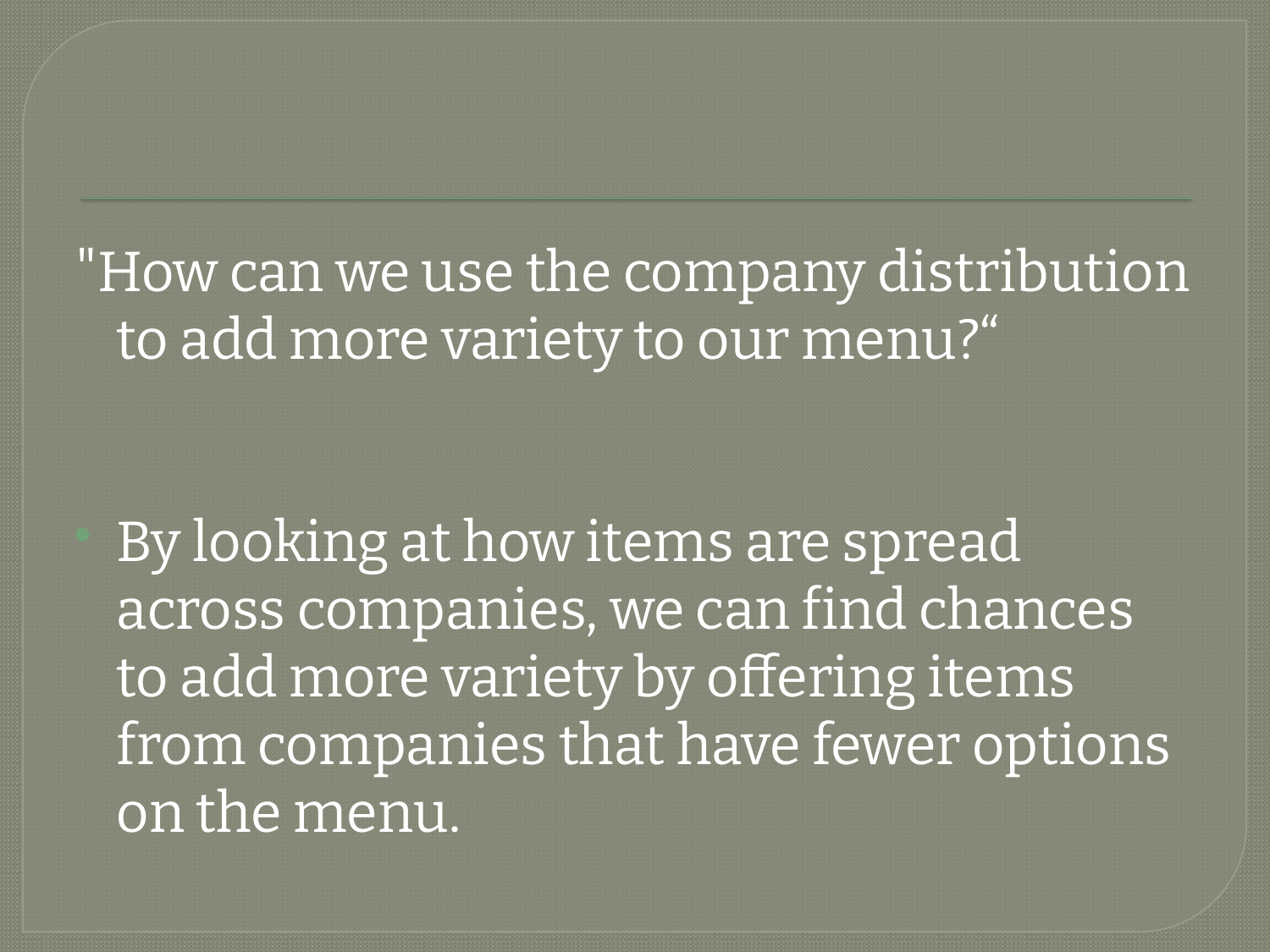

#
"How can we use the company distribution to add more variety to our menu?“

By looking at how items are spread across companies, we can find chances to add more variety by offering items from companies that have fewer options on the menu.